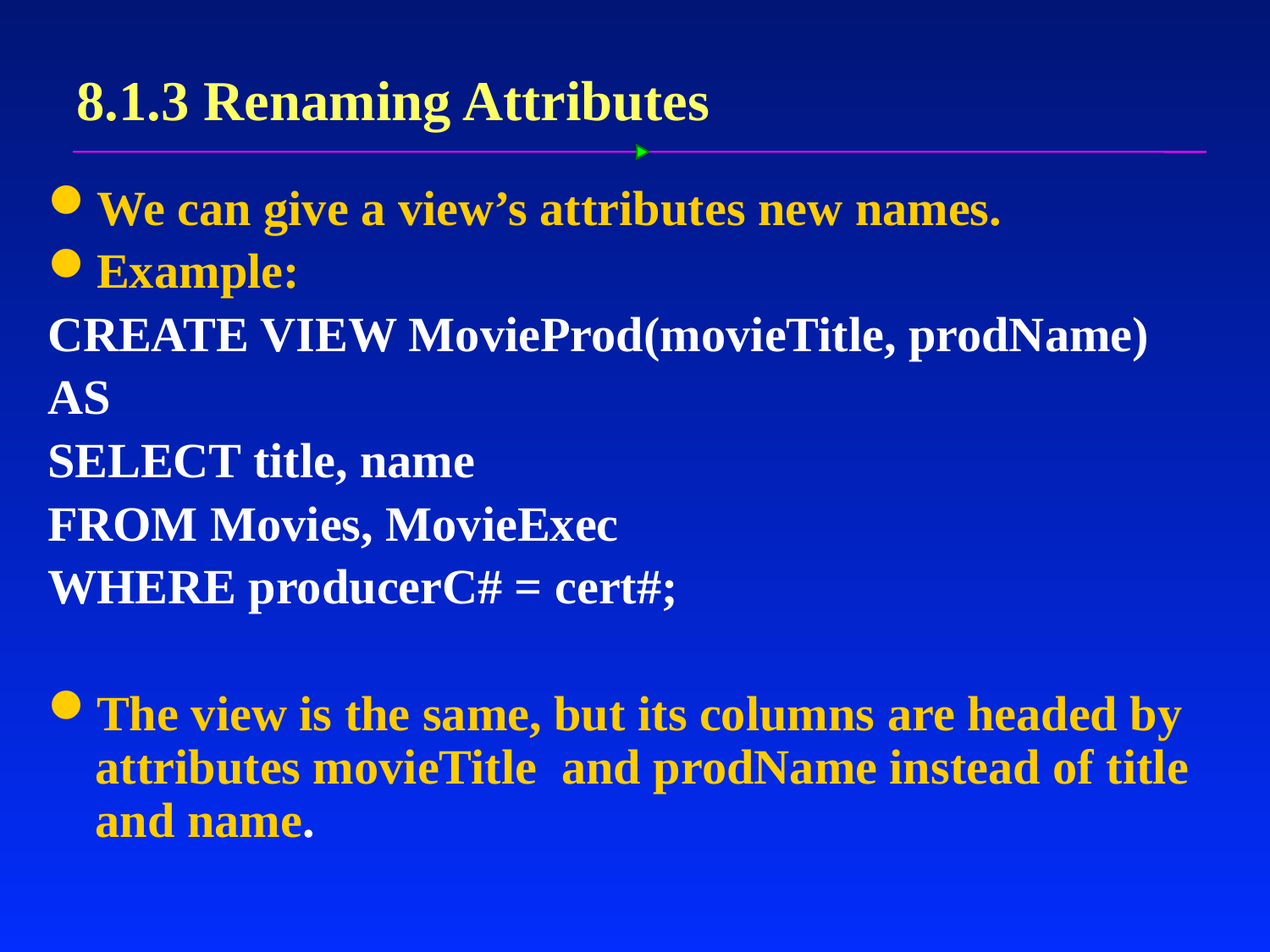

# 8.1.3 Renaming Attributes

We can give a view’s attributes new names.
Example:
CREATE VIEW MovieProd(movieTitle, prodName)
AS
SELECT title, name
FROM Movies, MovieExec
WHERE producerC# = cert#;

The view is the same, but its columns are headed by attributes movieTitle  and prodName instead of title and name.